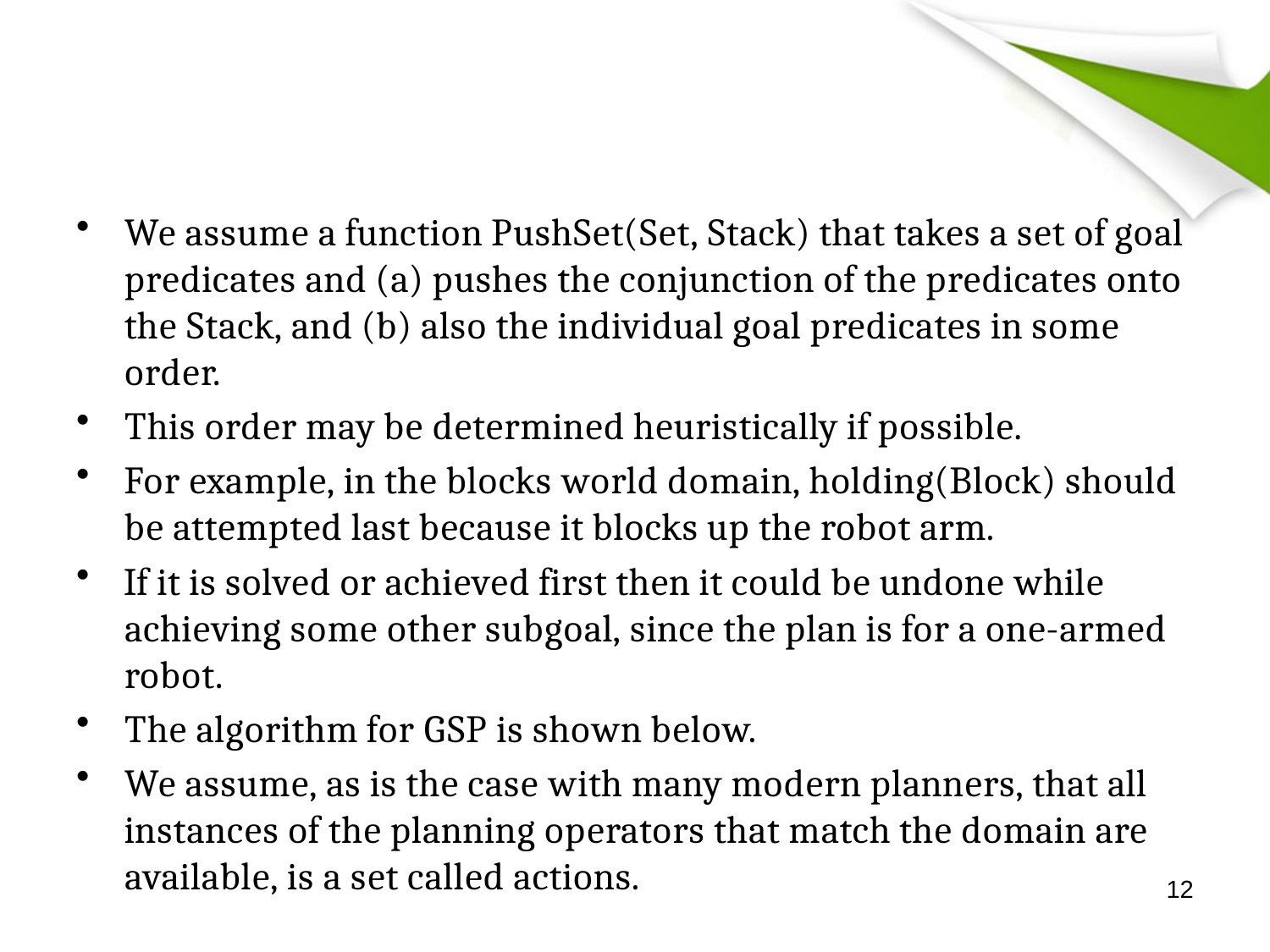

#
We assume a function PushSet(Set, Stack) that takes a set of goal predicates and (a) pushes the conjunction of the predicates onto the Stack, and (b) also the individual goal predicates in some order.
This order may be determined heuristically if possible.
For example, in the blocks world domain, holding(Block) should be attempted last because it blocks up the robot arm.
If it is solved or achieved first then it could be undone while achieving some other subgoal, since the plan is for a one-armed robot.
The algorithm for GSP is shown below.
We assume, as is the case with many modern planners, that all instances of the planning operators that match the domain are available, is a set called actions.
12